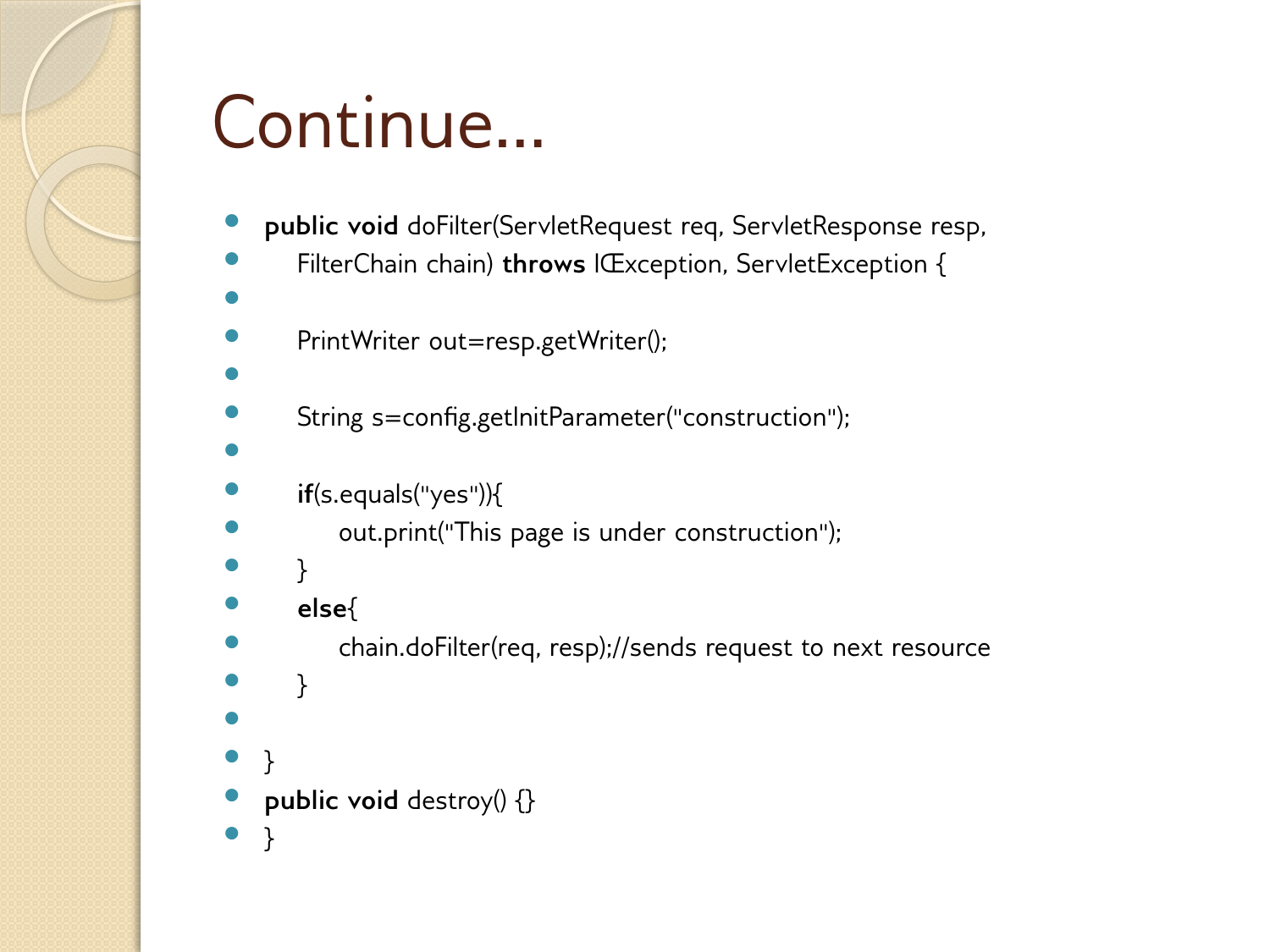

# Continue…
public void doFilter(ServletRequest req, ServletResponse resp,
    FilterChain chain) throws IOException, ServletException {

    PrintWriter out=resp.getWriter();

    String s=config.getInitParameter("construction");

    if(s.equals("yes")){
         out.print("This page is under construction");
    }
    else{
         chain.doFilter(req, resp);//sends request to next resource
    }

}
public void destroy() {}
}